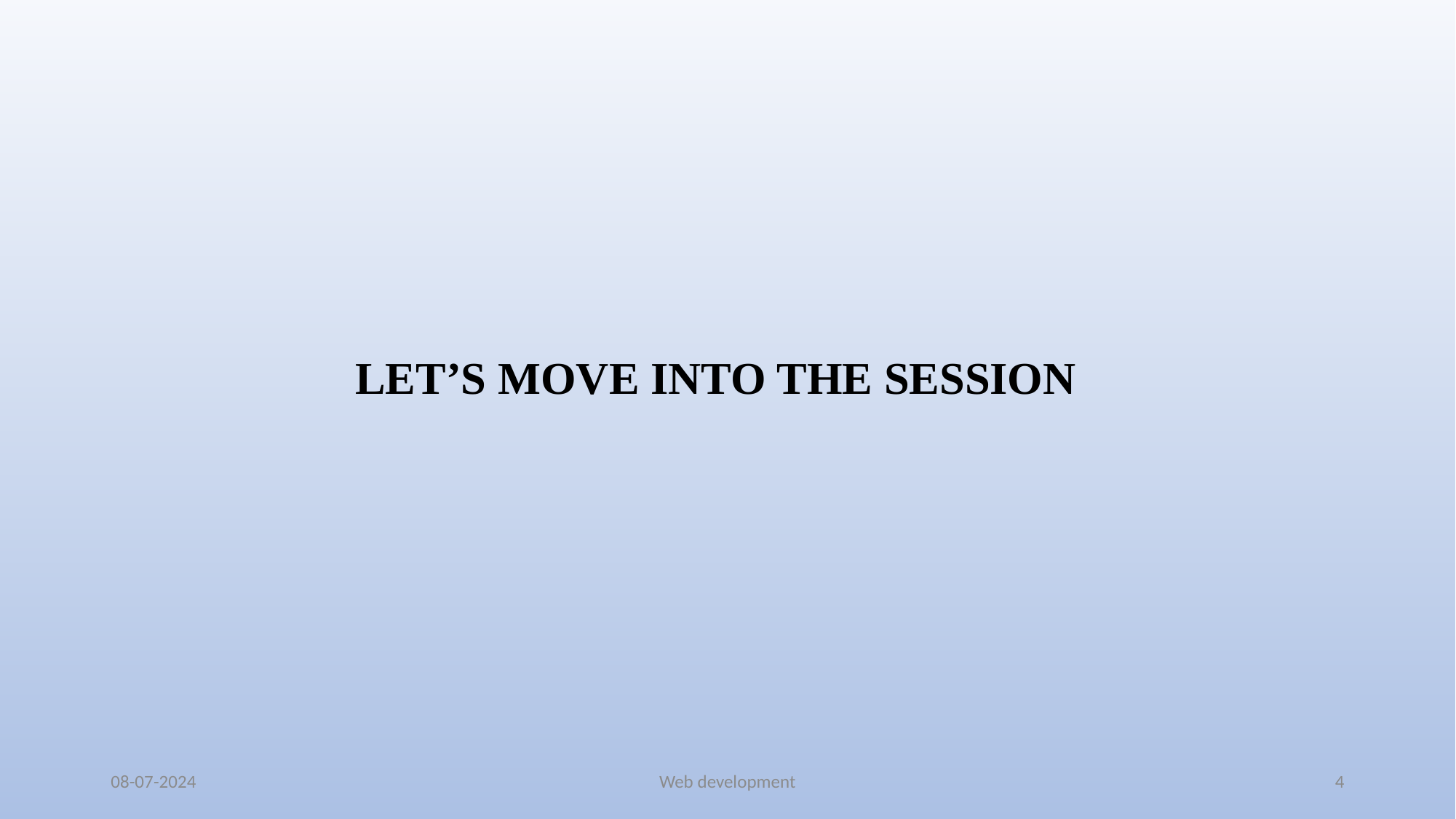

LET’S MOVE INTO THE SESSION
08-07-2024
Web development
4